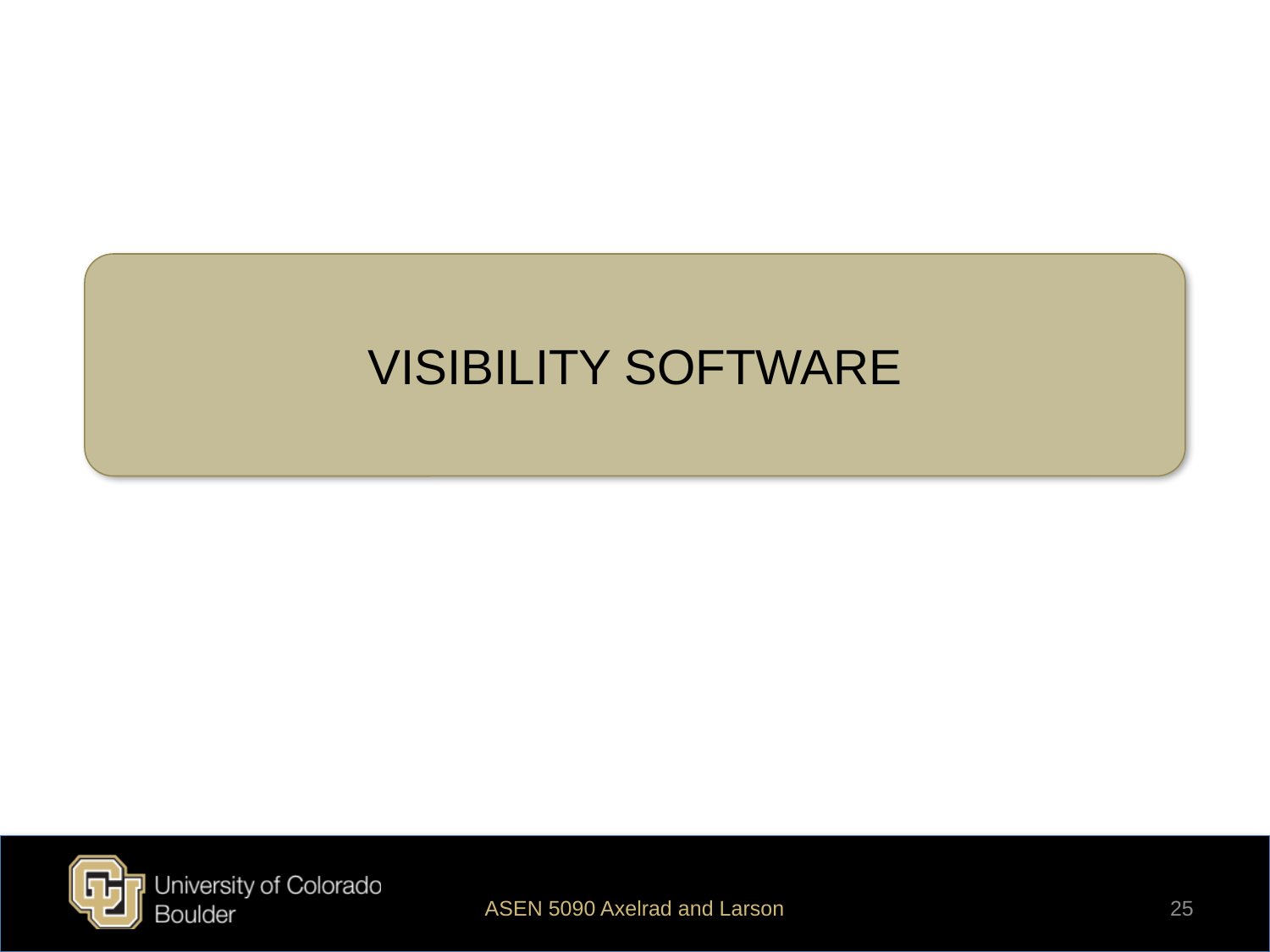

# VISIBILITY SOFTWARE

ASEN 5090 Axelrad and Larson
25